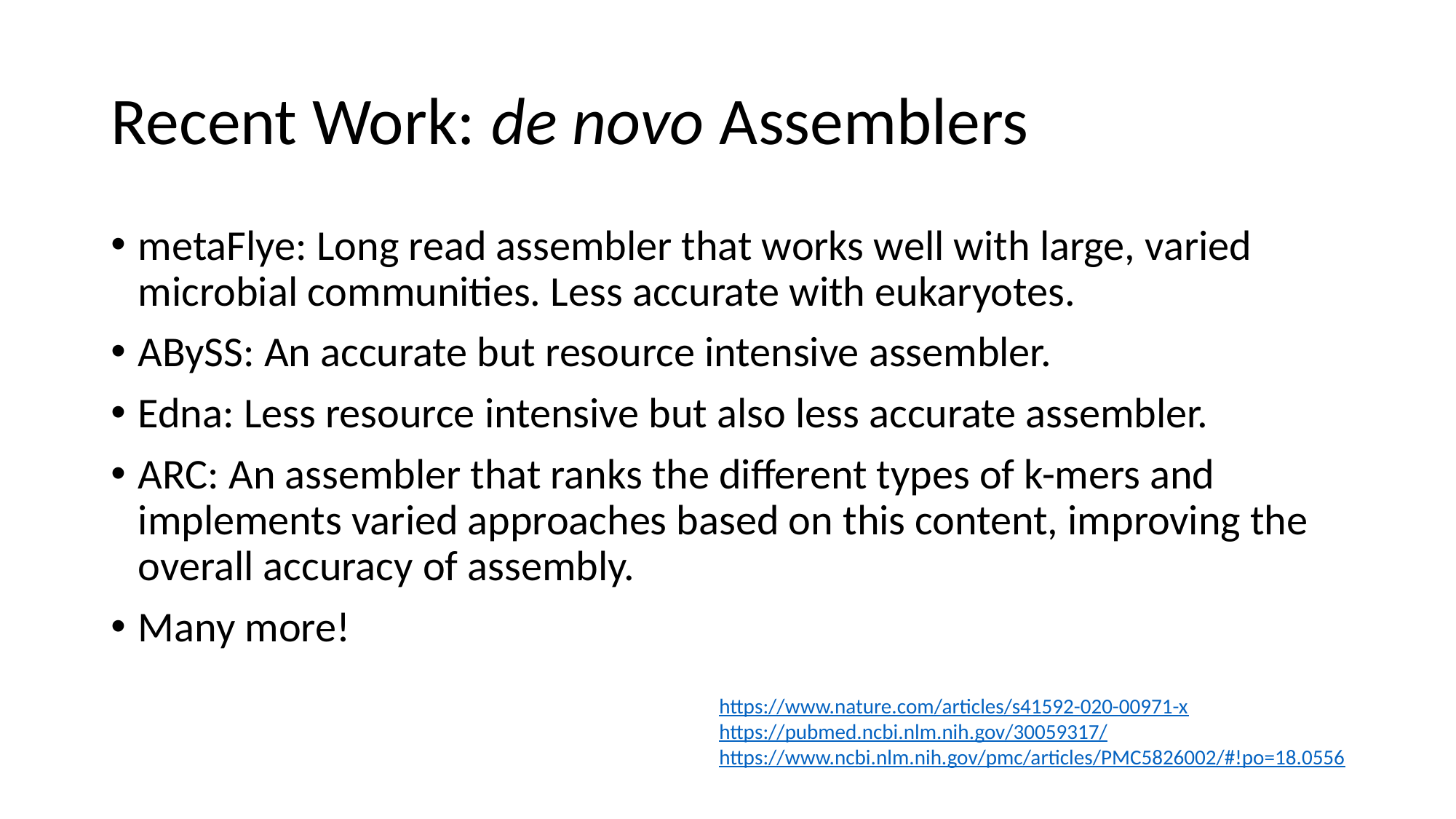

# Recent Work: de novo Assemblers
metaFlye: Long read assembler that works well with large, varied microbial communities. Less accurate with eukaryotes.
ABySS: An accurate but resource intensive assembler.
Edna: Less resource intensive but also less accurate assembler.
ARC: An assembler that ranks the different types of k-mers and implements varied approaches based on this content, improving the overall accuracy of assembly.
Many more!

https://www.nature.com/articles/s41592-020-00971-x
https://pubmed.ncbi.nlm.nih.gov/30059317/
https://www.ncbi.nlm.nih.gov/pmc/articles/PMC5826002/#!po=18.0556